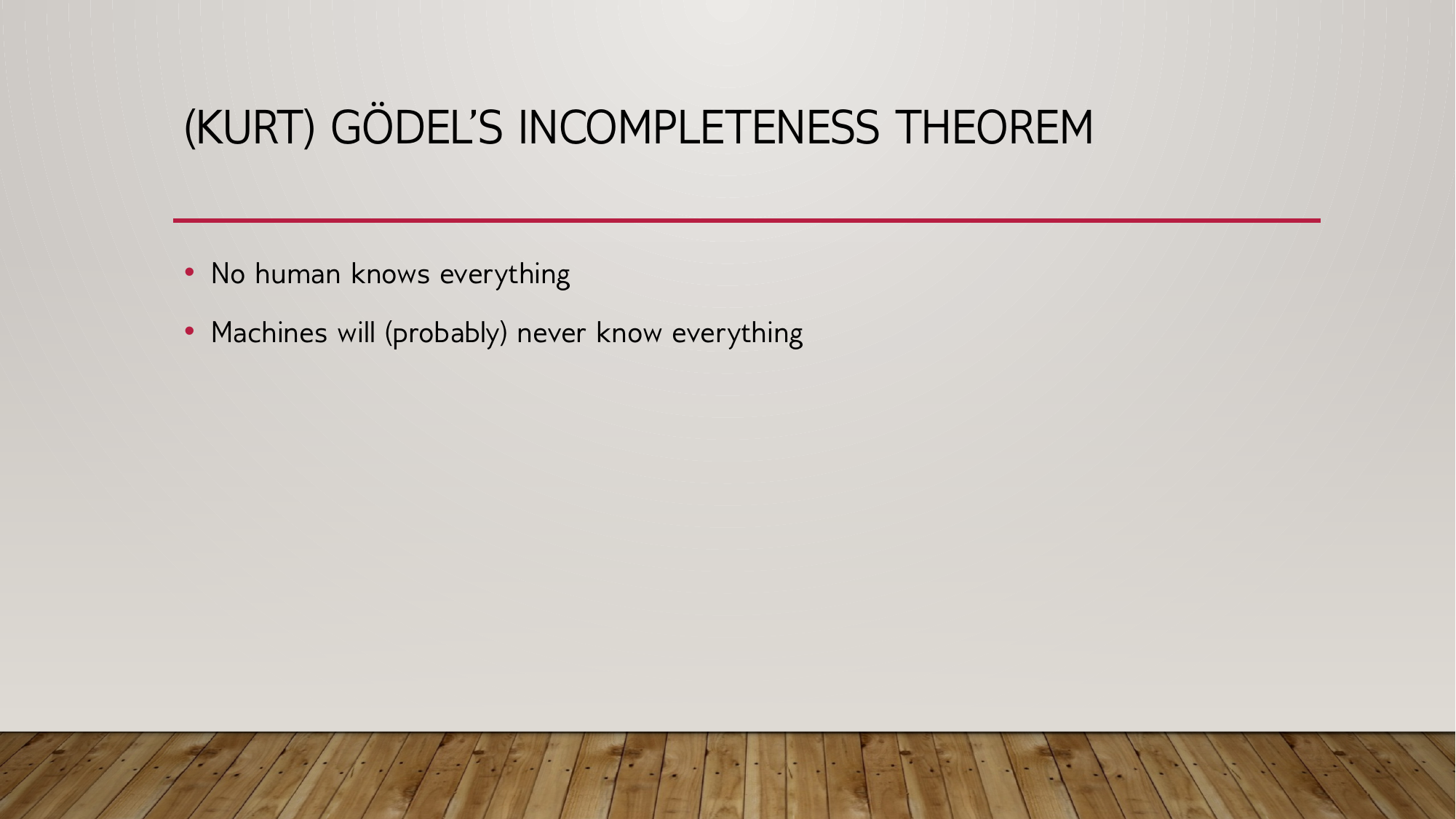

# (kurt) Gödel’s Incompleteness Theorem
No human knows everything
Machines will (probably) never know everything